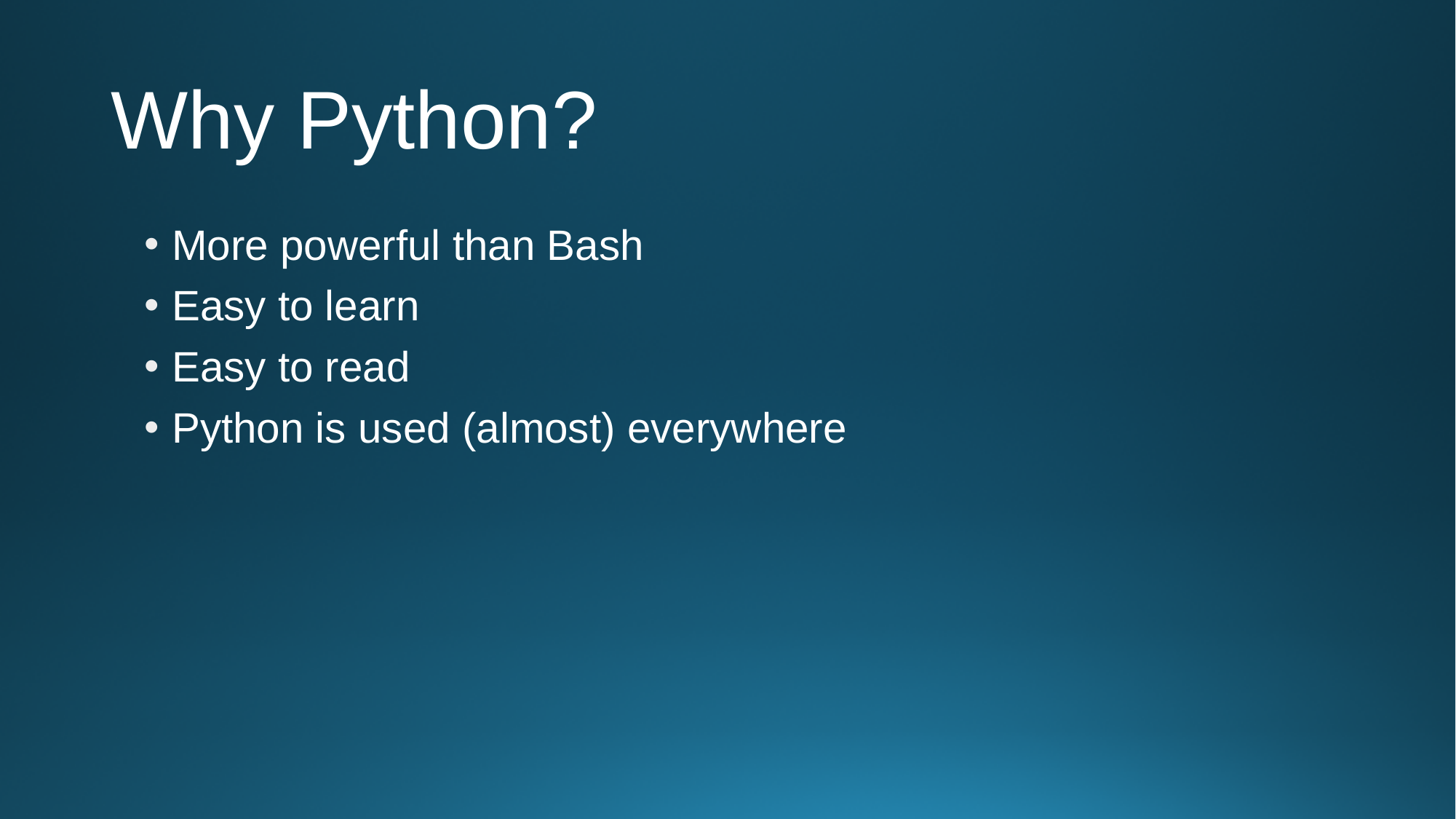

# Why Python?
More powerful than Bash
Easy to learn
Easy to read
Python is used (almost) everywhere